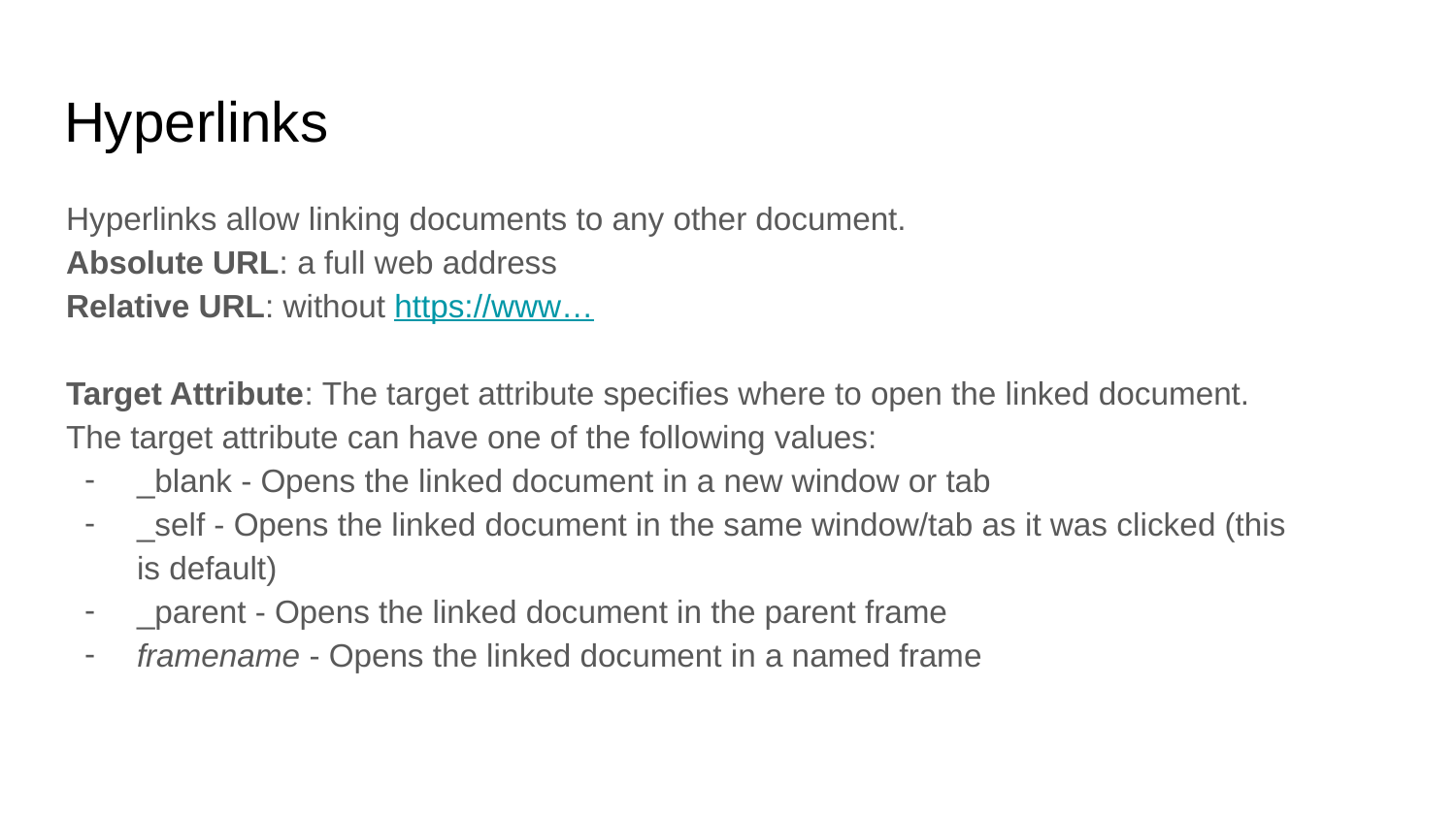

# Hyperlinks
Hyperlinks allow linking documents to any other document.
Absolute URL: a full web address
Relative URL: without https://www…

Target Attribute: The target attribute specifies where to open the linked document.
The target attribute can have one of the following values:
_blank - Opens the linked document in a new window or tab
_self - Opens the linked document in the same window/tab as it was clicked (this is default)
_parent - Opens the linked document in the parent frame
framename - Opens the linked document in a named frame